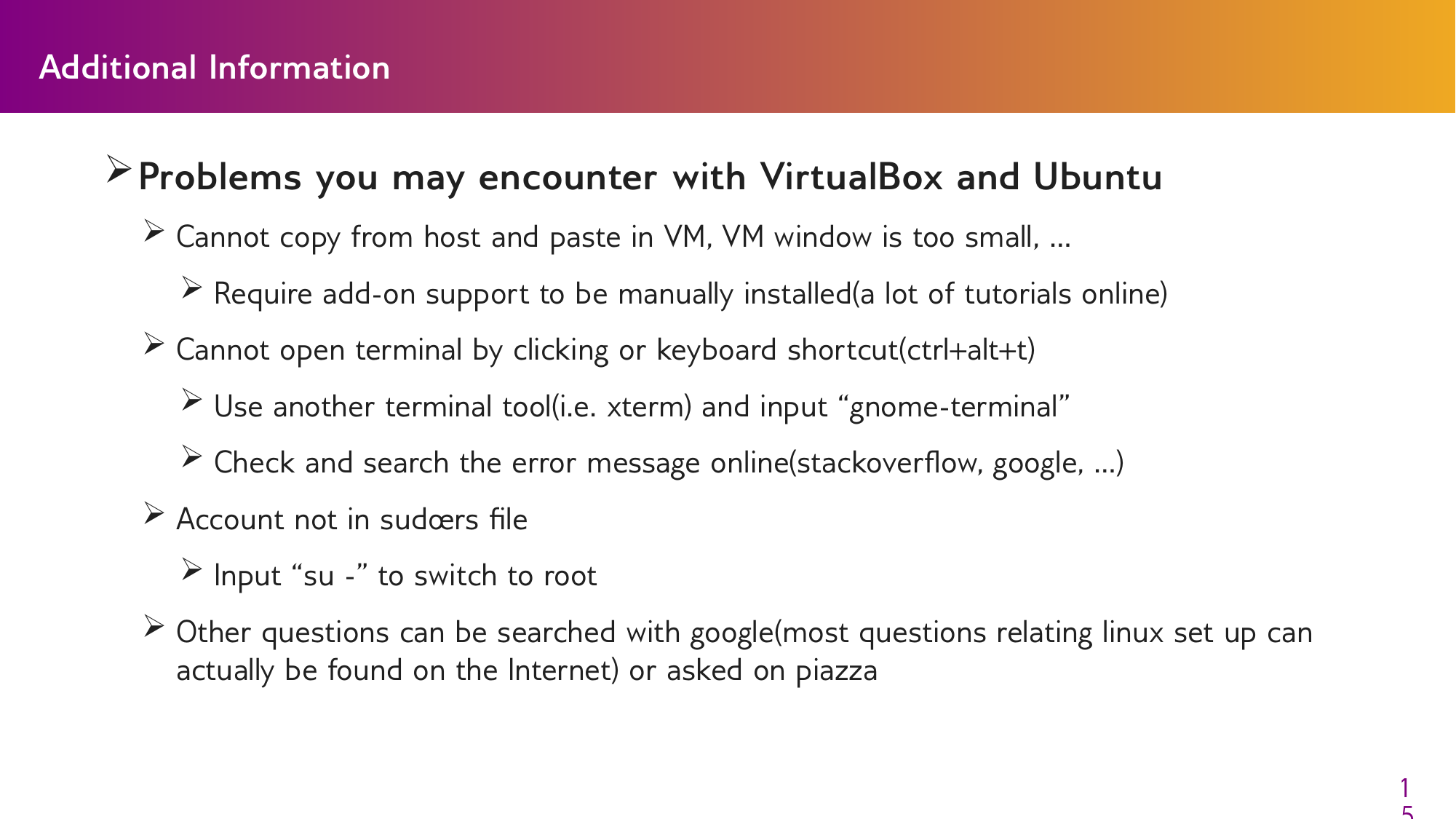

# Additional Information
Problems you may encounter with VirtualBox and Ubuntu
Cannot copy from host and paste in VM, VM window is too small, …
Require add-on support to be manually installed(a lot of tutorials online)
Cannot open terminal by clicking or keyboard shortcut(ctrl+alt+t)
Use another terminal tool(i.e. xterm) and input “gnome-terminal”
Check and search the error message online(stackoverflow, google, …)
Account not in sudoers file
Input “su -” to switch to root
Other questions can be searched with google(most questions relating linux set up can actually be found on the Internet) or asked on piazza

15